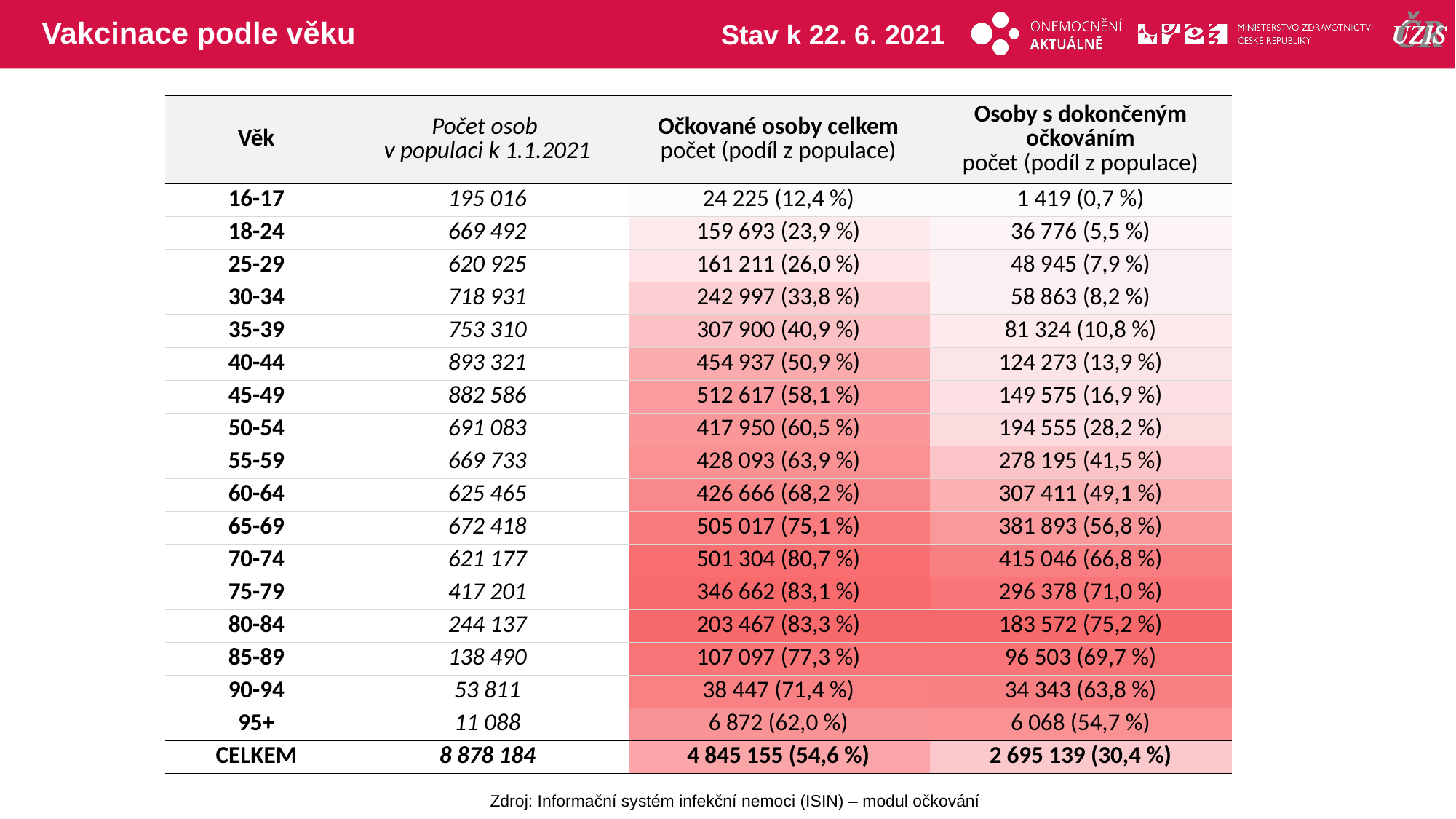

# Vakcinace podle věku
Stav k 22. 6. 2021
| Věk | Počet osob v populaci k 1.1.2021 | Očkované osoby celkem počet (podíl z populace) | Osoby s dokončeným očkováním počet (podíl z populace) |
| --- | --- | --- | --- |
| 16-17 | 195 016 | 24 225 (12,4 %) | 1 419 (0,7 %) |
| 18-24 | 669 492 | 159 693 (23,9 %) | 36 776 (5,5 %) |
| 25-29 | 620 925 | 161 211 (26,0 %) | 48 945 (7,9 %) |
| 30-34 | 718 931 | 242 997 (33,8 %) | 58 863 (8,2 %) |
| 35-39 | 753 310 | 307 900 (40,9 %) | 81 324 (10,8 %) |
| 40-44 | 893 321 | 454 937 (50,9 %) | 124 273 (13,9 %) |
| 45-49 | 882 586 | 512 617 (58,1 %) | 149 575 (16,9 %) |
| 50-54 | 691 083 | 417 950 (60,5 %) | 194 555 (28,2 %) |
| 55-59 | 669 733 | 428 093 (63,9 %) | 278 195 (41,5 %) |
| 60-64 | 625 465 | 426 666 (68,2 %) | 307 411 (49,1 %) |
| 65-69 | 672 418 | 505 017 (75,1 %) | 381 893 (56,8 %) |
| 70-74 | 621 177 | 501 304 (80,7 %) | 415 046 (66,8 %) |
| 75-79 | 417 201 | 346 662 (83,1 %) | 296 378 (71,0 %) |
| 80-84 | 244 137 | 203 467 (83,3 %) | 183 572 (75,2 %) |
| 85-89 | 138 490 | 107 097 (77,3 %) | 96 503 (69,7 %) |
| 90-94 | 53 811 | 38 447 (71,4 %) | 34 343 (63,8 %) |
| 95+ | 11 088 | 6 872 (62,0 %) | 6 068 (54,7 %) |
| CELKEM | 8 878 184 | 4 845 155 (54,6 %) | 2 695 139 (30,4 %) |
|  |  |
| --- | --- |
|  |  |
|  |  |
|  |  |
|  |  |
|  |  |
|  |  |
|  |  |
|  |  |
|  |  |
|  |  |
|  |  |
|  |  |
|  |  |
|  |  |
|  |  |
|  |  |
|  |  |
Zdroj: Informační systém infekční nemoci (ISIN) – modul očkování